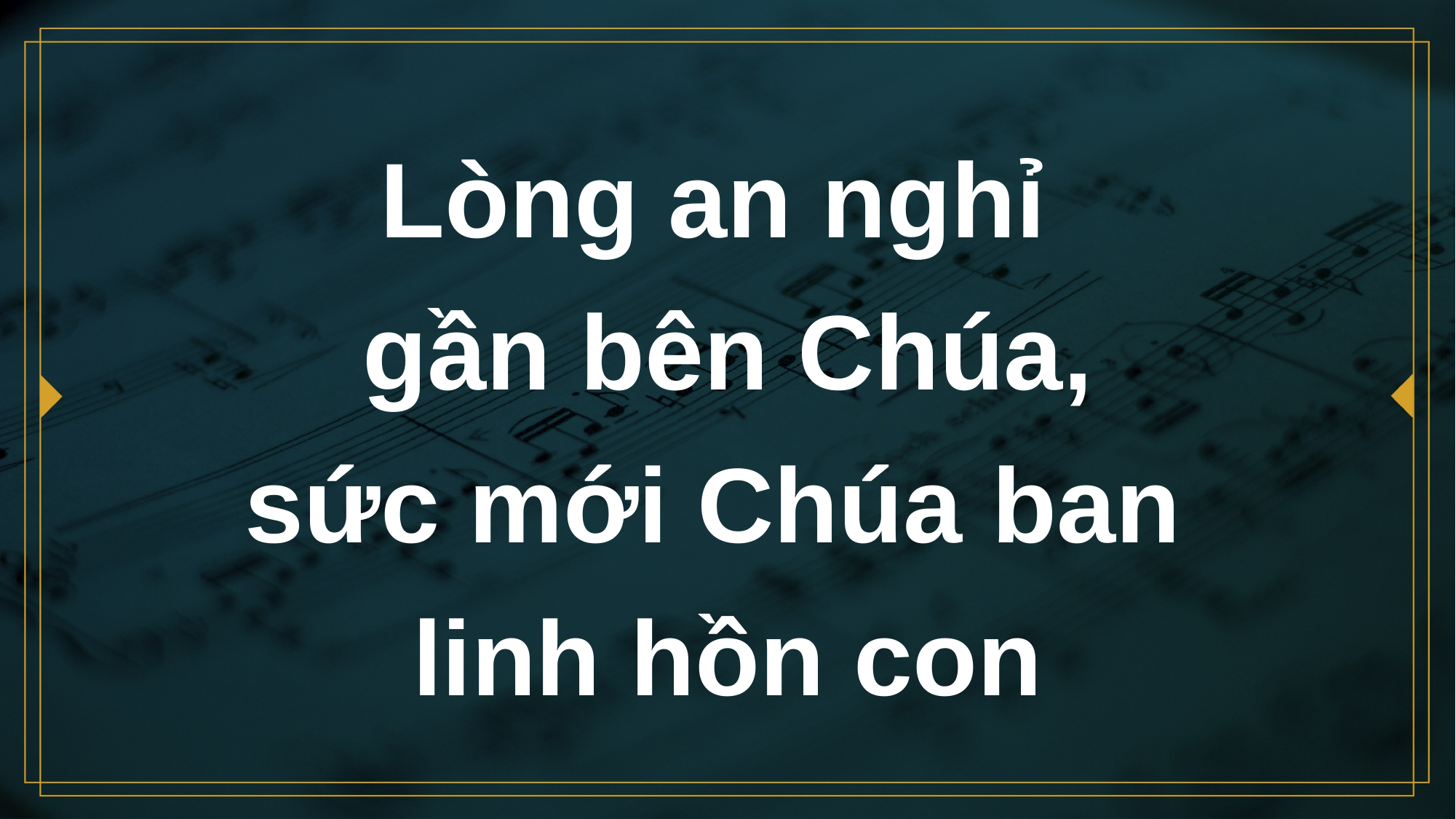

# Lòng an nghỉ gần bên Chúa, sức mới Chúa ban linh hồn con